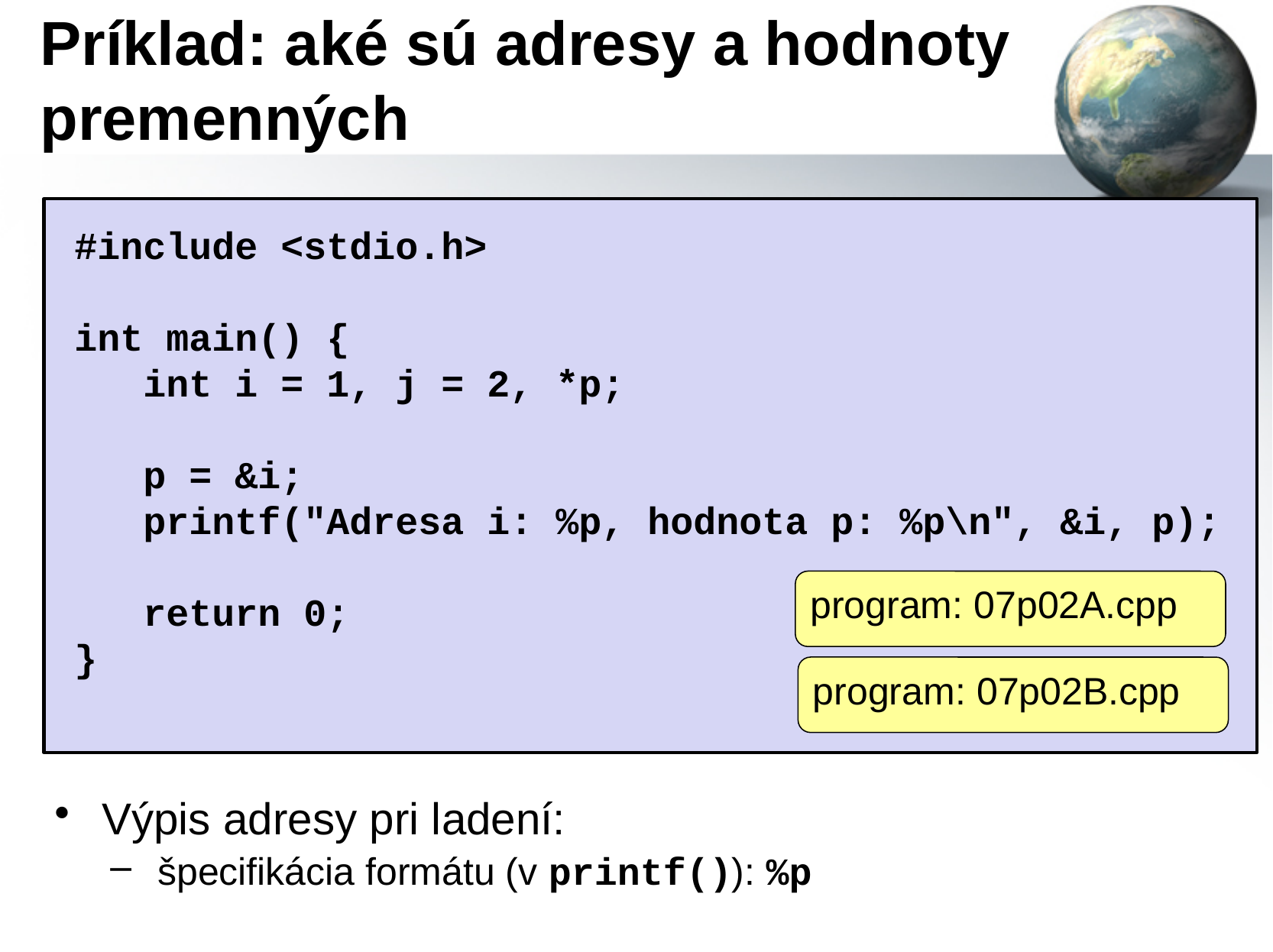

# Príklad: aké sú adresy a hodnoty premenných

#include <stdio.h>

int main() {
   int i = 1, j = 2, *p;

   p = &i;
   printf("Adresa i: %p, hodnota p: %p\n", &i, p);

   return 0;
}
program: 07p02A.cpp
program: 07p02B.cpp
Výpis adresy pri ladení:
špecifikácia formátu (v printf()): %p